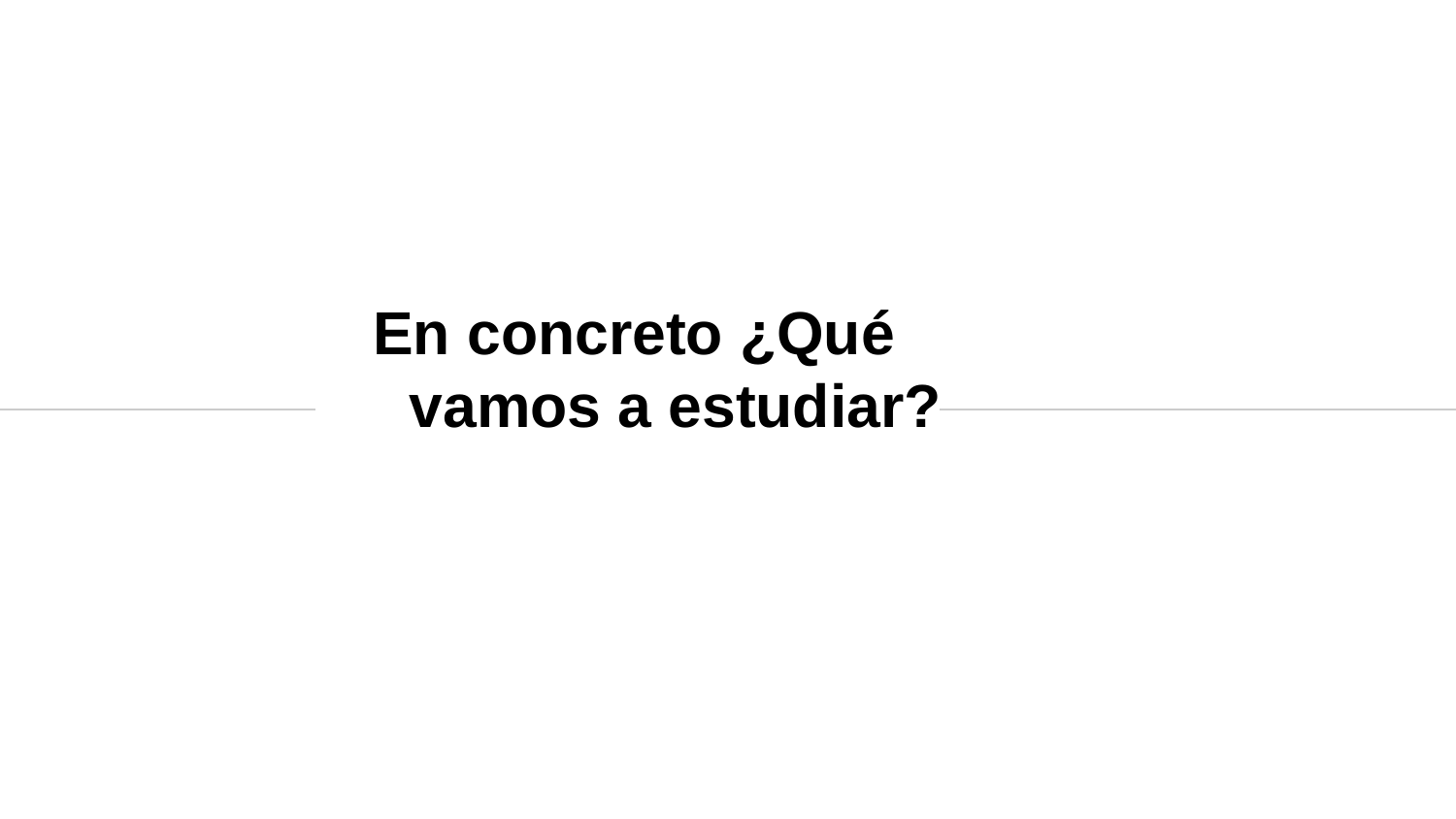

# En concreto ¿Qué vamos a estudiar?